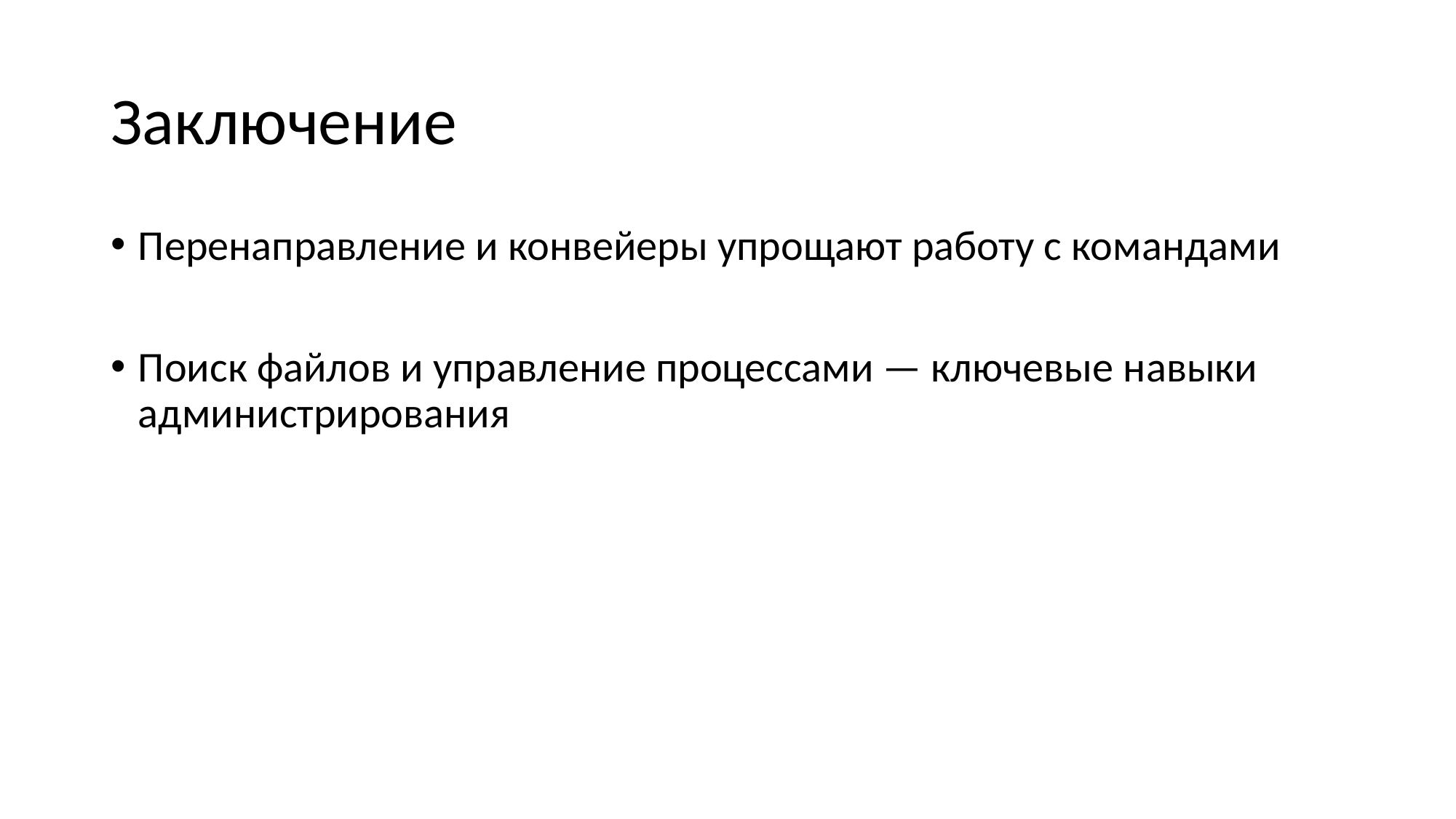

# Заключение
Перенаправление и конвейеры упрощают работу с командами

Поиск файлов и управление процессами — ключевые навыки администрирования